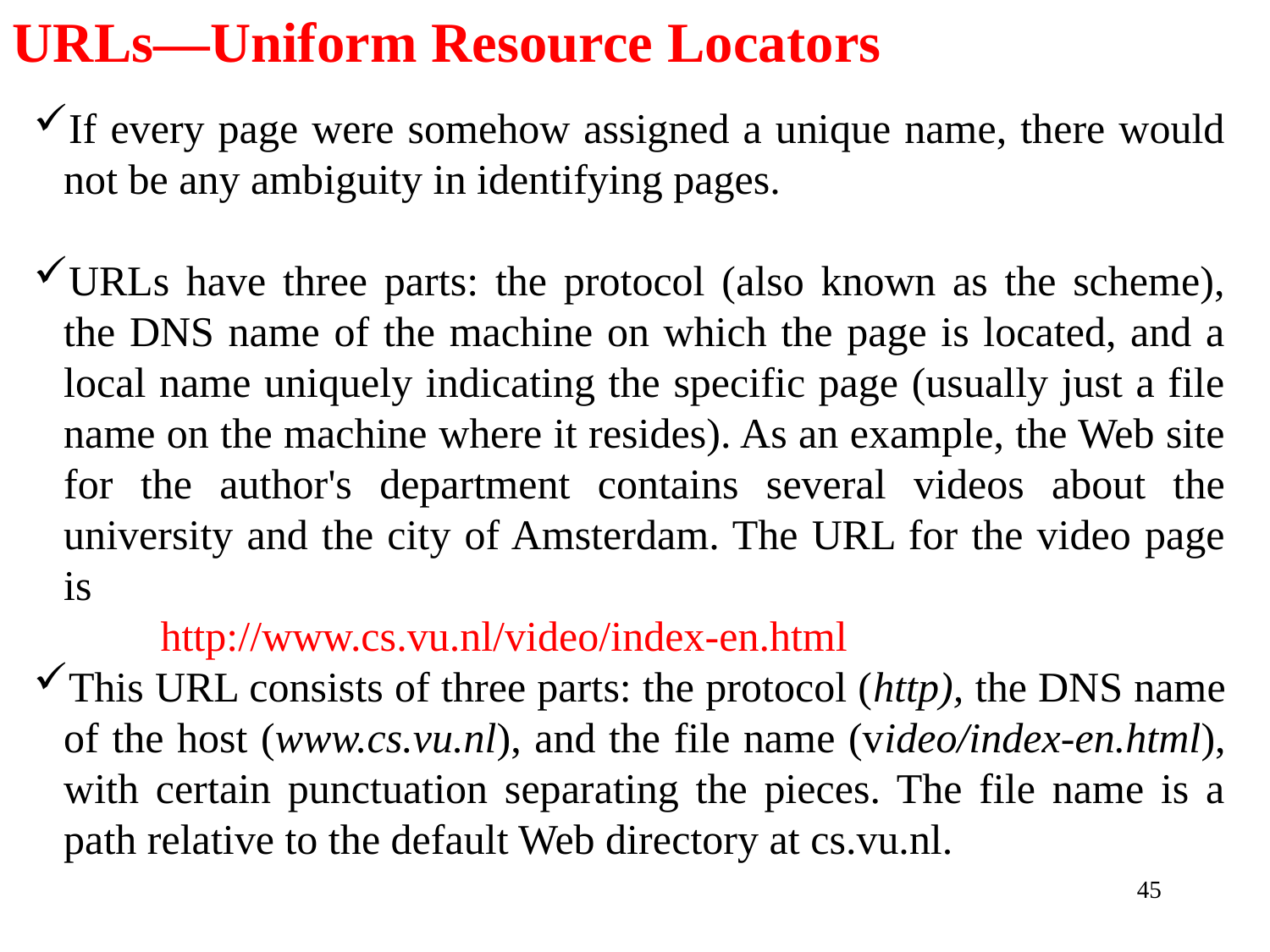

URLs—Uniform Resource Locators
If every page were somehow assigned a unique name, there would not be any ambiguity in identifying pages.

URLs have three parts: the protocol (also known as the scheme), the DNS name of the machine on which the page is located, and a local name uniquely indicating the specific page (usually just a file name on the machine where it resides). As an example, the Web site for the author's department contains several videos about the university and the city of Amsterdam. The URL for the video page is
	http://www.cs.vu.nl/video/index-en.html
This URL consists of three parts: the protocol (http), the DNS name of the host (www.cs.vu.nl), and the file name (video/index-en.html), with certain punctuation separating the pieces. The file name is a path relative to the default Web directory at cs.vu.nl.
45